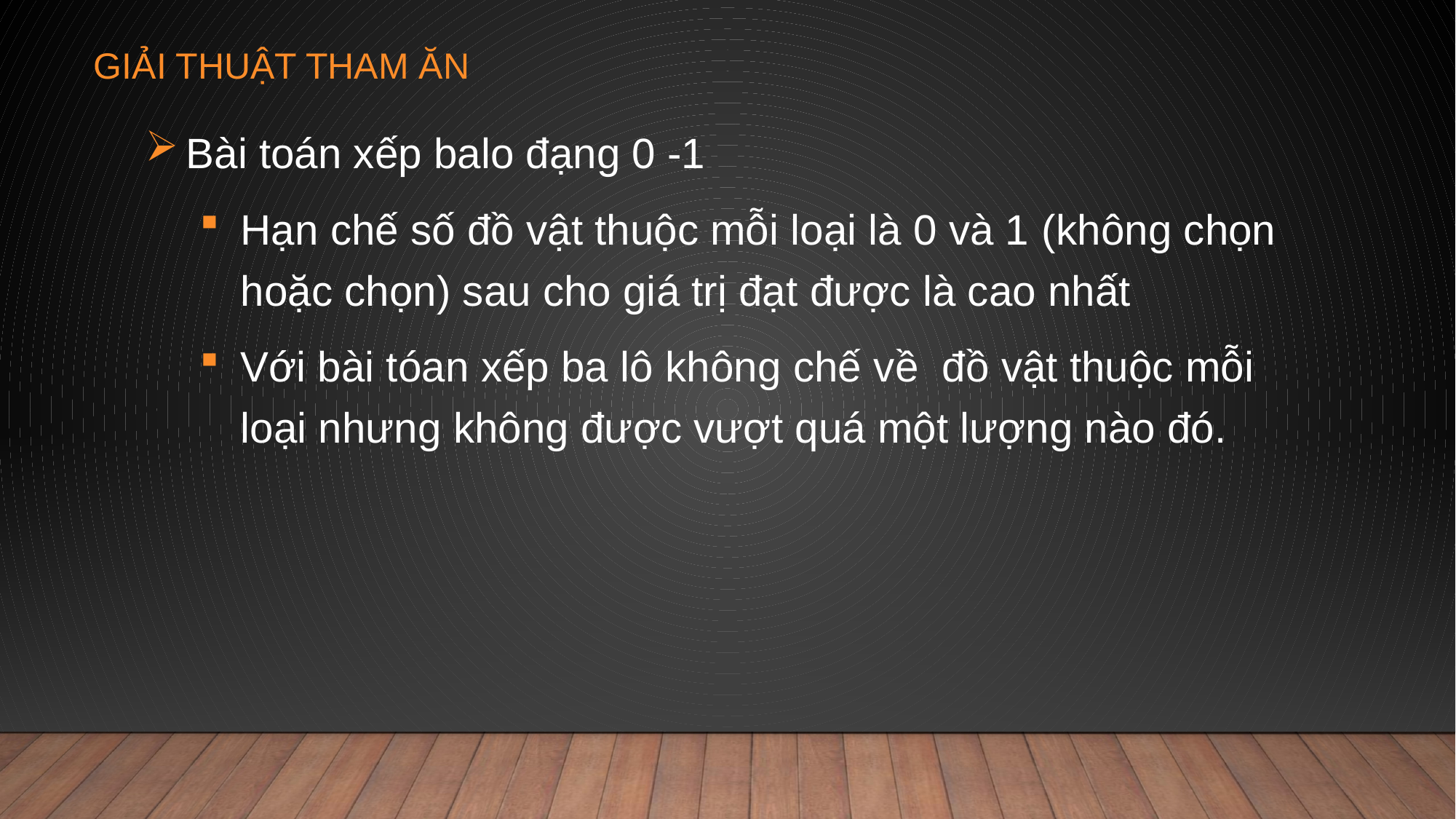

# Giải thuật tham ăn
Bài toán xếp balo đạng 0 -1
Hạn chế số đồ vật thuộc mỗi loại là 0 và 1 (không chọn hoặc chọn) sau cho giá trị đạt được là cao nhất
Với bài tóan xếp ba lô không chế về  đồ vật thuộc mỗi loại nhưng không được vượt quá một lượng nào đó.